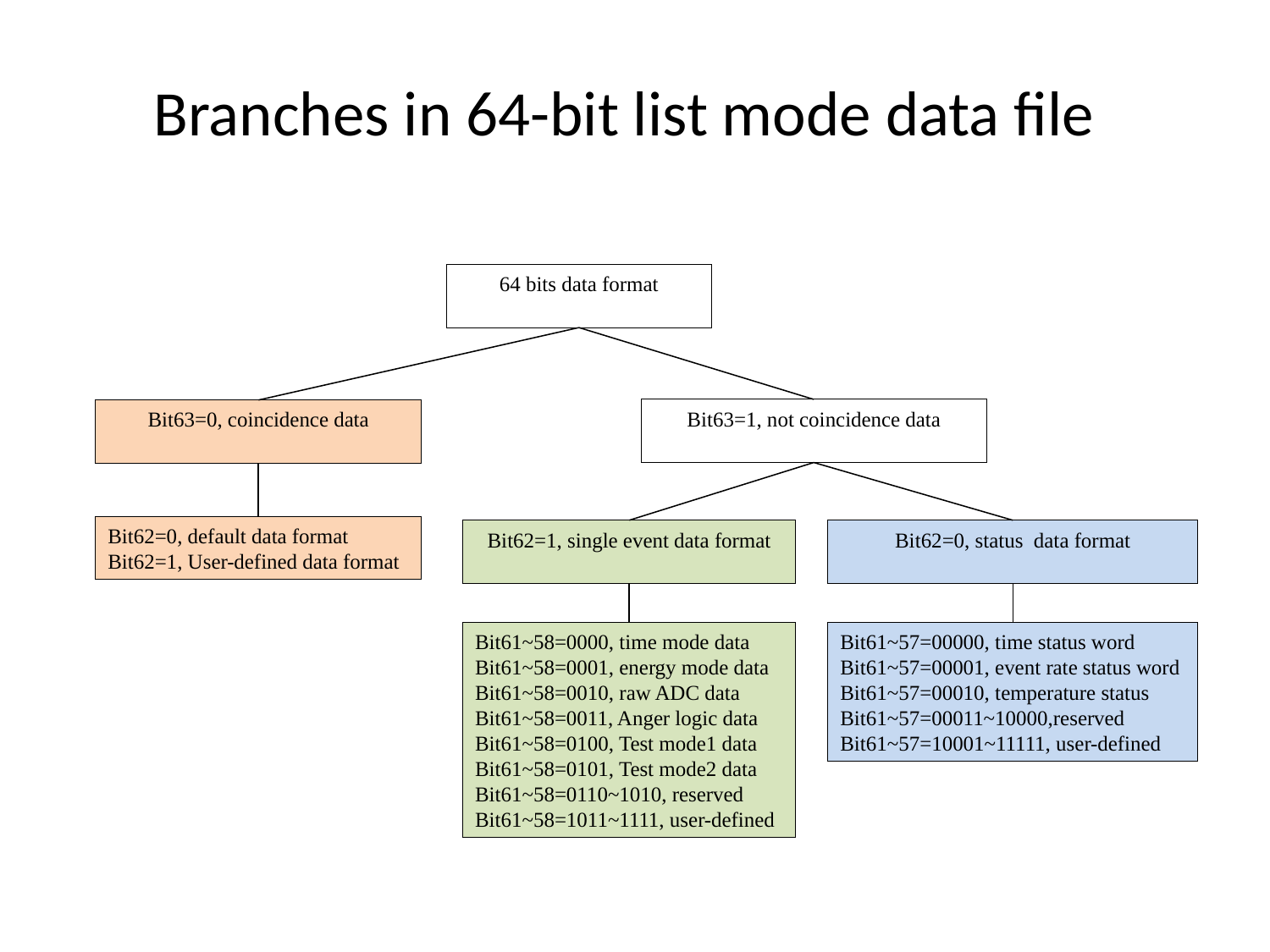

Branches in 64-bit list mode data file
64 bits data format

Bit63=1, not coincidence data

Bit63=0, coincidence data

Bit62=0, default data format
Bit62=1, User-defined data format
Bit62=1, single event data format

Bit62=0, status  data format

Bit61~58=0000, time mode data
Bit61~58=0001, energy mode data
Bit61~58=0010, raw ADC data
Bit61~58=0011, Anger logic data
Bit61~58=0100, Test mode1 data
Bit61~58=0101, Test mode2 data
Bit61~58=0110~1010, reserved
Bit61~58=1011~1111, user-defined
Bit61~57=00000, time status word
Bit61~57=00001, event rate status word
Bit61~57=00010, temperature status
Bit61~57=00011~10000,reserved
Bit61~57=10001~11111, user-defined